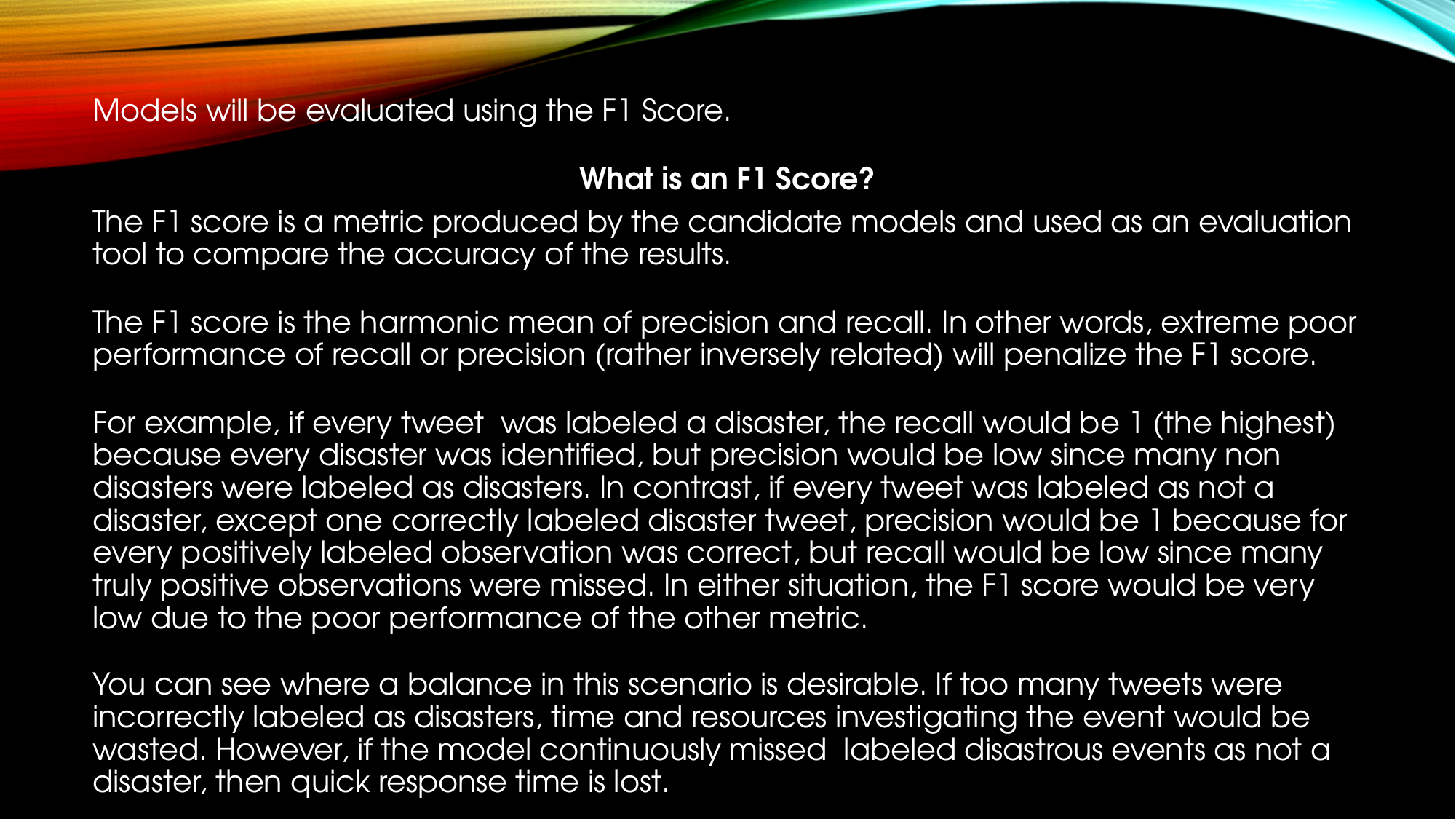

Models will be evaluated using the F1 Score.

What is an F1 Score?
The F1 score is a metric produced by the candidate models and used as an evaluation tool to compare the accuracy of the results.

The F1 score is the harmonic mean of precision and recall. In other words, extreme poor performance of recall or precision (rather inversely related) will penalize the F1 score.

For example, if every tweet  was labeled a disaster, the recall would be 1 (the highest) because every disaster was identified, but precision would be low since many non disasters were labeled as disasters. In contrast, if every tweet was labeled as not a disaster, except one correctly labeled disaster tweet, precision would be 1 because for every positively labeled observation was correct, but recall would be low since many truly positive observations were missed. In either situation, the F1 score would be very low due to the poor performance of the other metric.

You can see where a balance in this scenario is desirable. If too many tweets were incorrectly labeled as disasters, time and resources investigating the event would be wasted. However, if the model continuously missed  labeled disastrous events as not a disaster, then quick response time is lost.